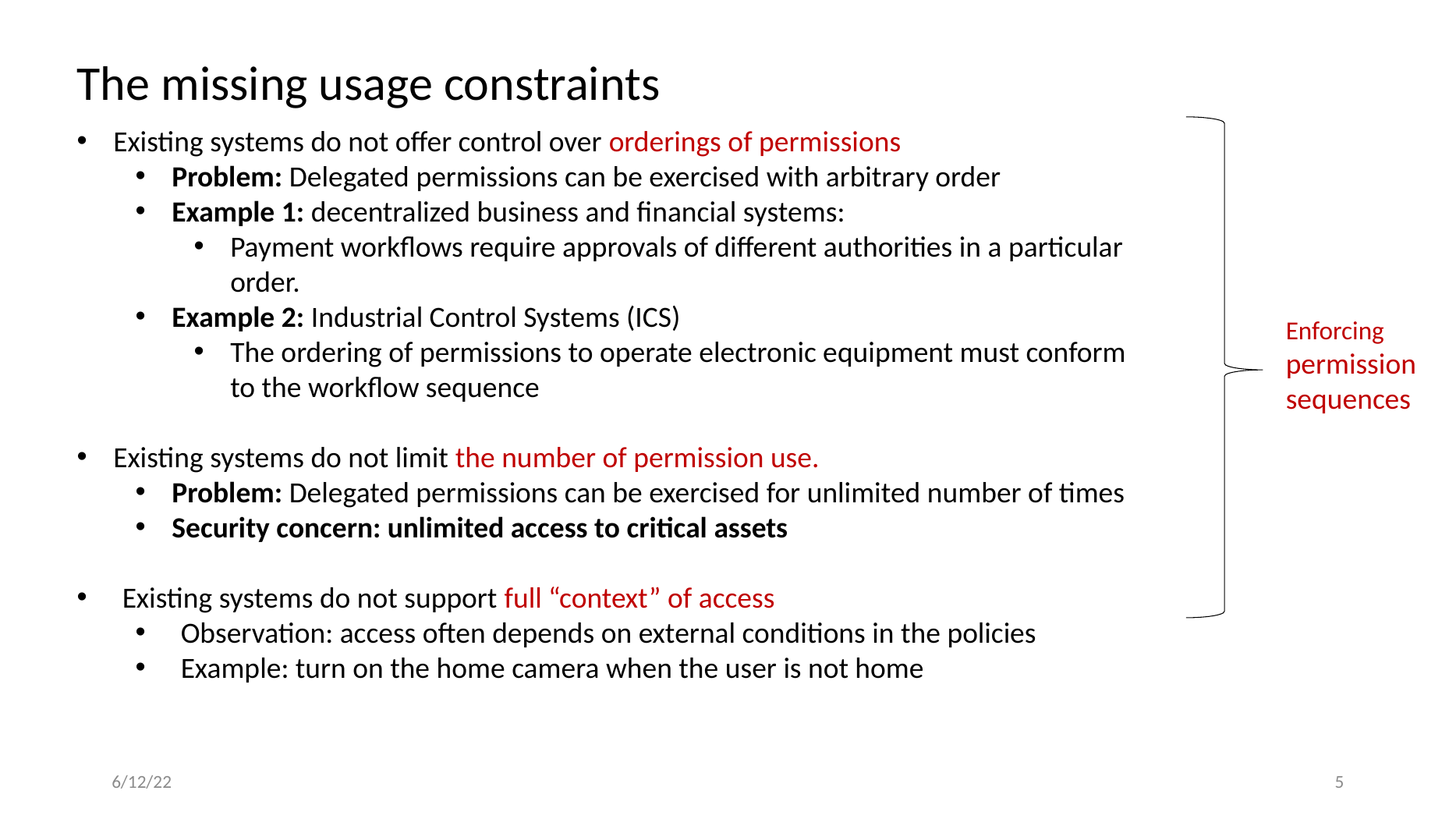

The missing usage constraints
Existing systems do not offer control over orderings of permissions
Problem: Delegated permissions can be exercised with arbitrary order
Example 1: decentralized business and financial systems:
Payment workflows require approvals of different authorities in a particular order.
Example 2: Industrial Control Systems (ICS)
The ordering of permissions to operate electronic equipment must conform to the workflow sequence

Existing systems do not limit the number of permission use.
Problem: Delegated permissions can be exercised for unlimited number of times
Security concern: unlimited access to critical assets

Existing systems do not support full “context” of access
Observation: access often depends on external conditions in the policies
Example: turn on the home camera when the user is not home

Enforcing
permission sequences
6/12/22
5